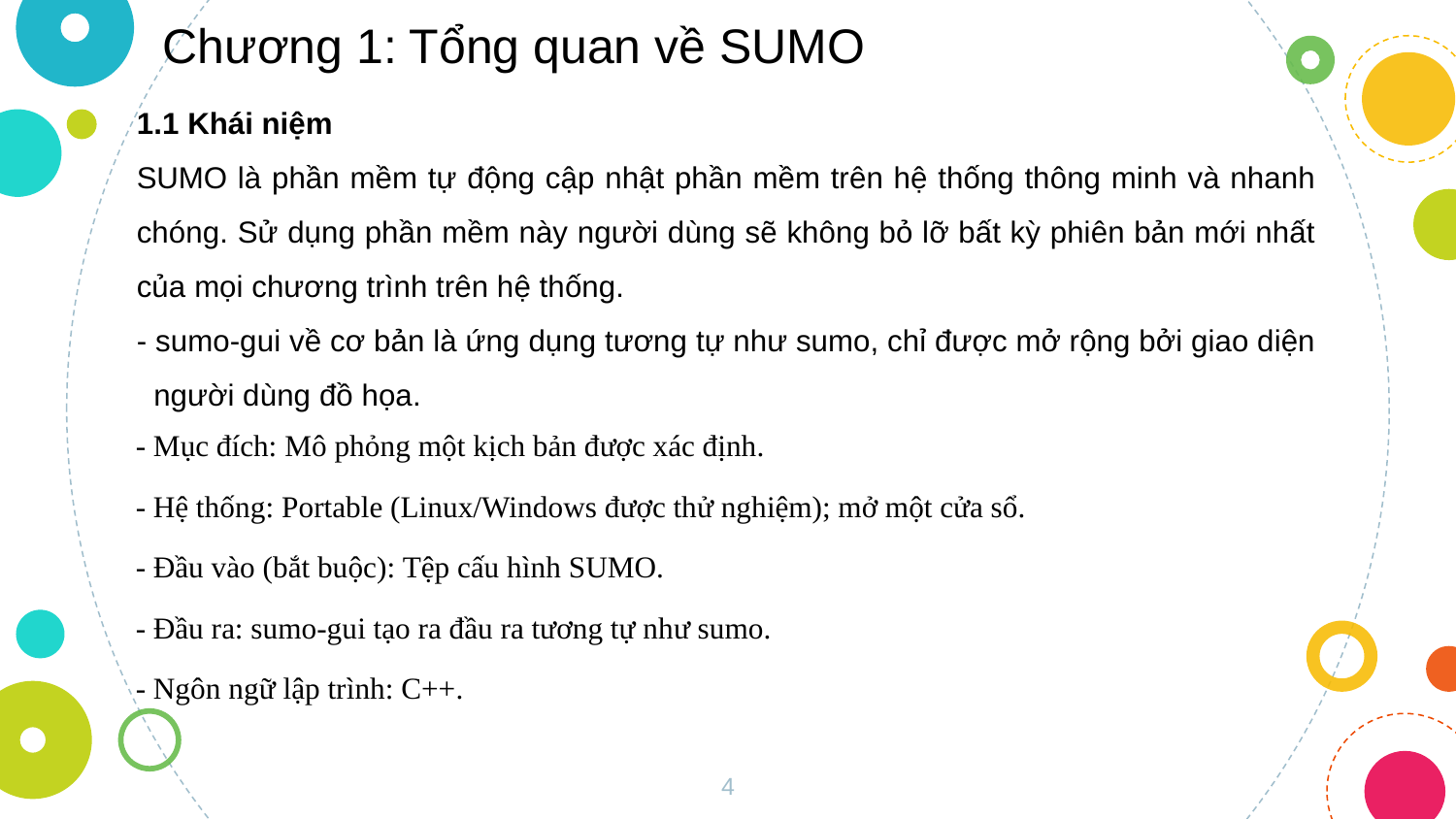

Chương 1: Tổng quan về SUMO
1.1 Khái niệm
SUMO là phần mềm tự động cập nhật phần mềm trên hệ thống thông minh và nhanh chóng. Sử dụng phần mềm này người dùng sẽ không bỏ lỡ bất kỳ phiên bản mới nhất của mọi chương trình trên hệ thống.
- sumo-gui về cơ bản là ứng dụng tương tự như sumo, chỉ được mở rộng bởi giao diện   người dùng đồ họa.

- Mục đích: Mô phỏng một kịch bản được xác định.
- Hệ thống: Portable (Linux/Windows được thử nghiệm); mở một cửa sổ.
- Đầu vào (bắt buộc): Tệp cấu hình SUMO.
- Đầu ra: sumo-gui tạo ra đầu ra tương tự như sumo.
- Ngôn ngữ lập trình: C++.
4